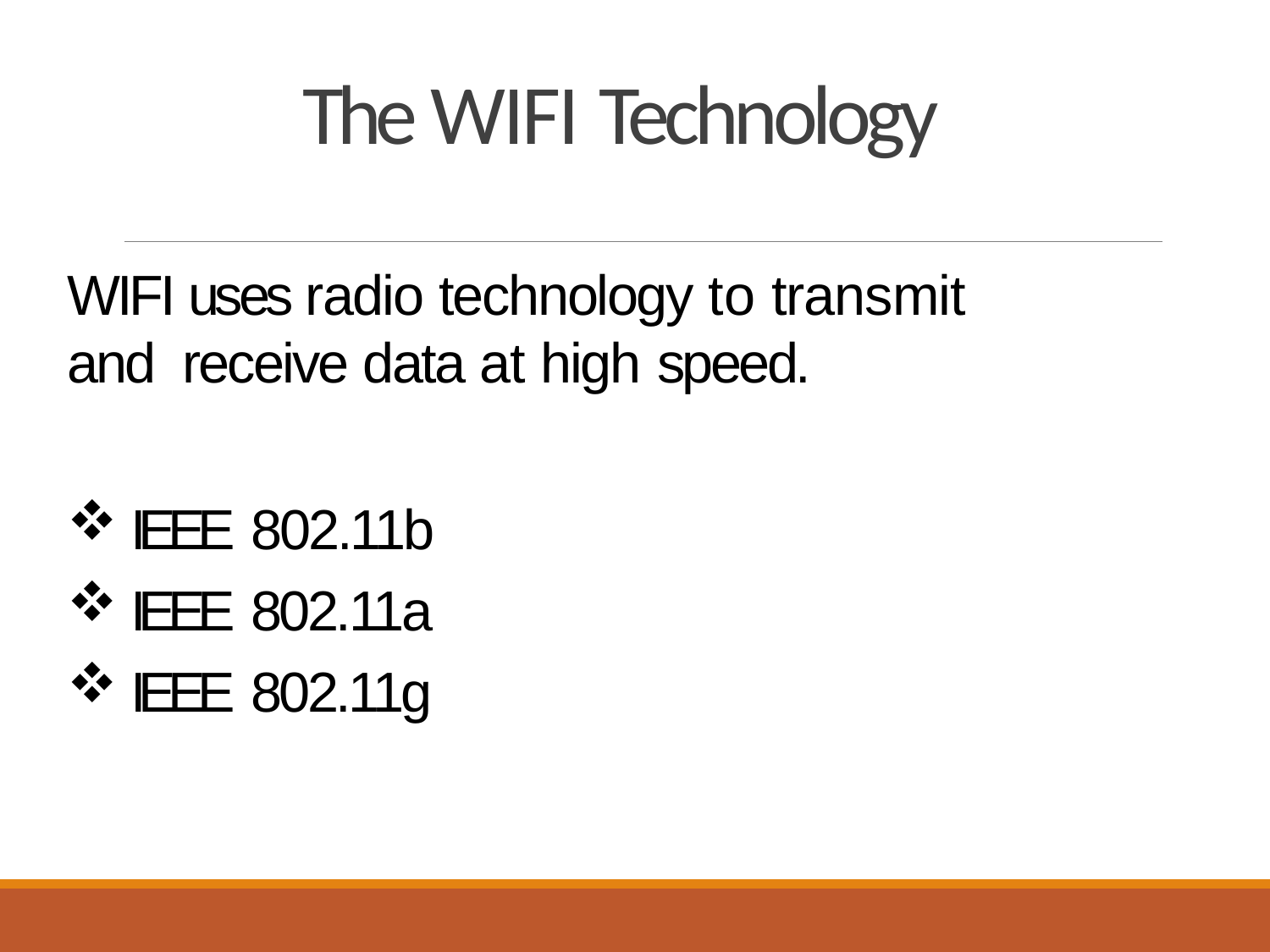

# The WIFI Technology
WIFI uses radio technology to transmit and  receive data at high speed.

IEEE 802.11b
IEEE 802.11a
IEEE 802.11g